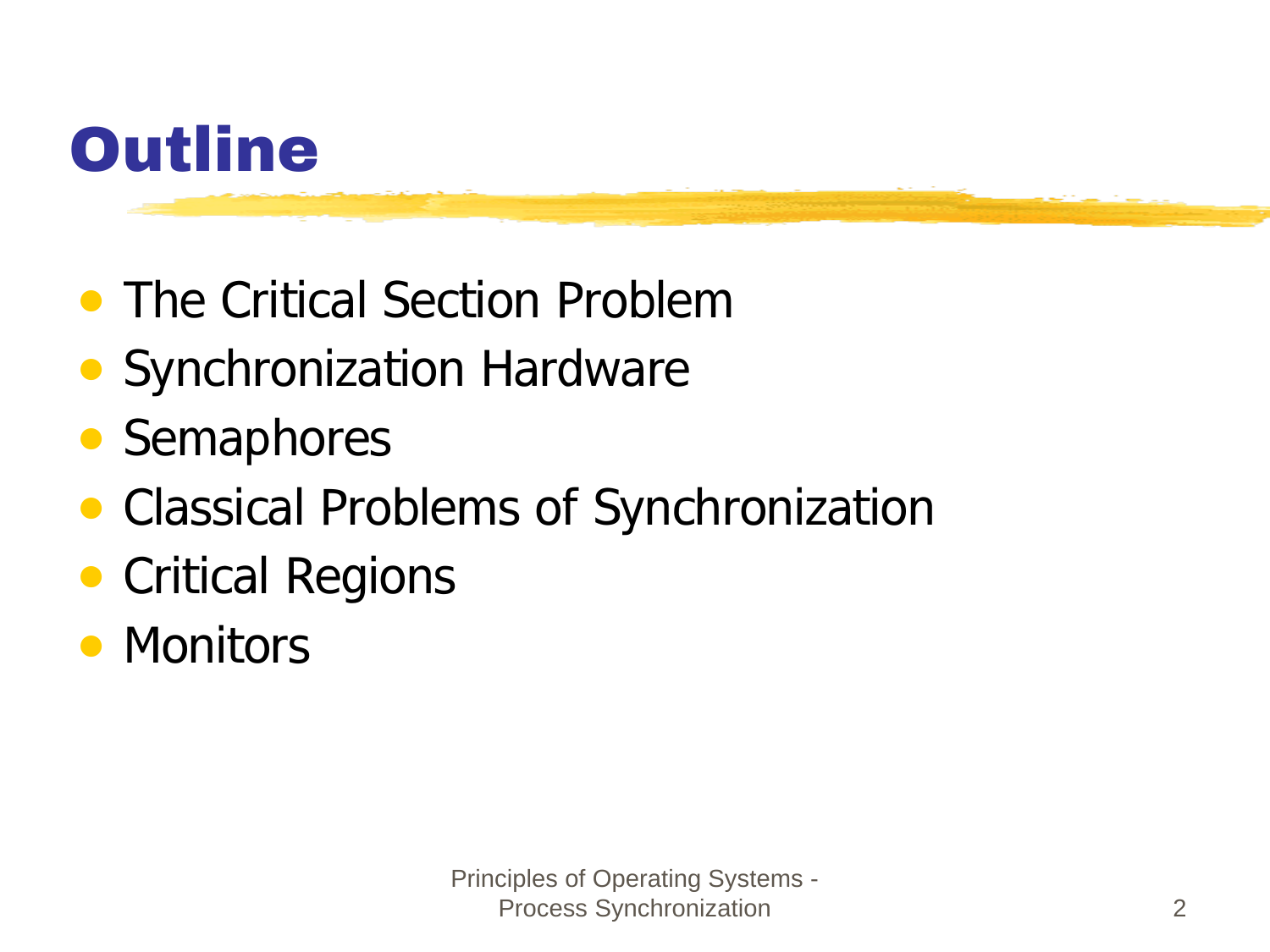

# Outline
The Critical Section Problem
Synchronization Hardware
Semaphores
Classical Problems of Synchronization
Critical Regions
Monitors
Principles of Operating Systems - Process Synchronization
2